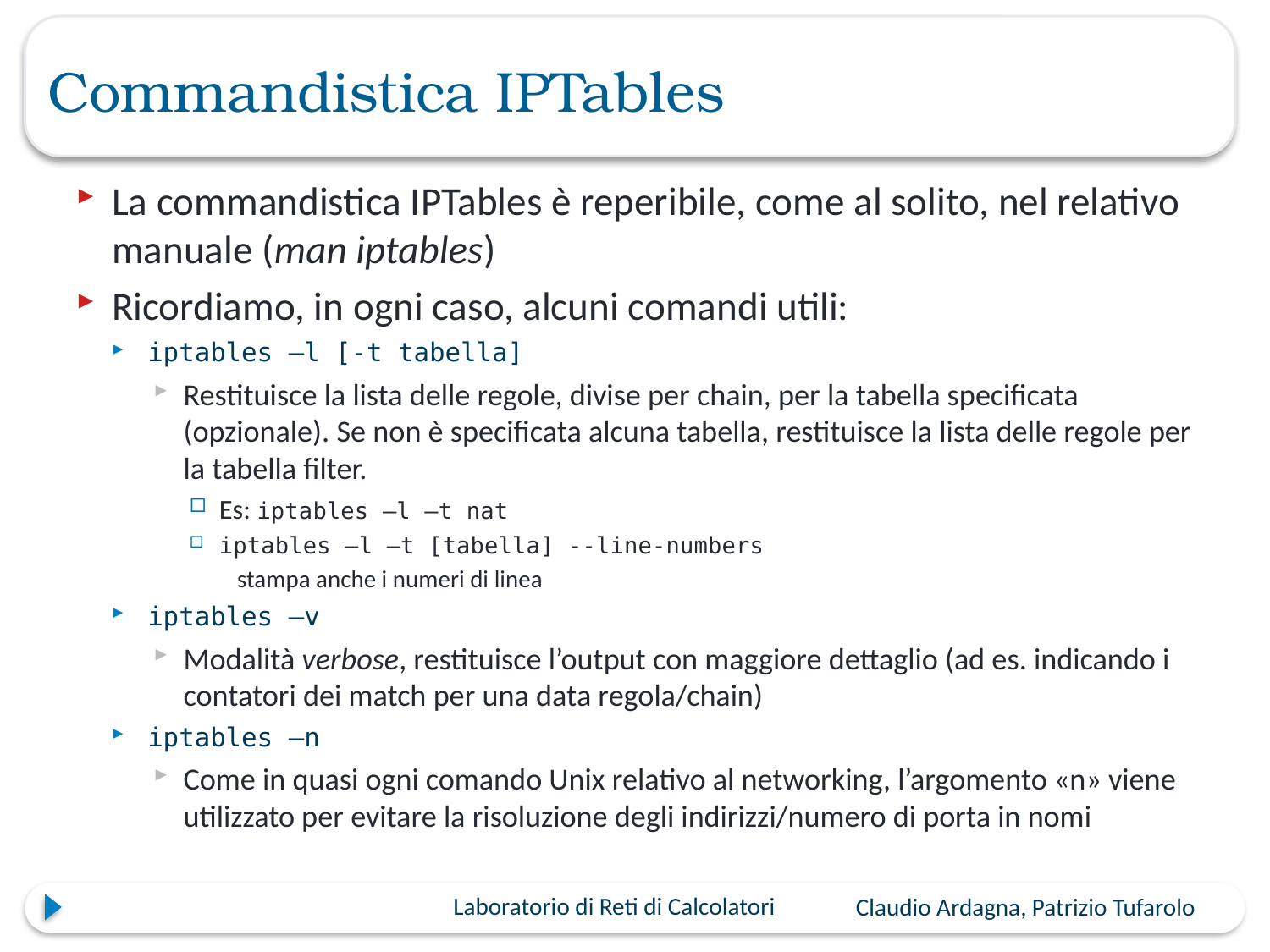

# Commandistica IPTables
La commandistica IPTables è reperibile, come al solito, nel relativo manuale (man iptables)
Ricordiamo, in ogni caso, alcuni comandi utili:
iptables –l [-t tabella]
Restituisce la lista delle regole, divise per chain, per la tabella specificata (opzionale). Se non è specificata alcuna tabella, restituisce la lista delle regole per la tabella filter.
Es: iptables –l –t nat
iptables –l –t [tabella] --line-numbers
 stampa anche i numeri di linea
iptables –v
Modalità verbose, restituisce l’output con maggiore dettaglio (ad es. indicando i contatori dei match per una data regola/chain)
iptables –n
Come in quasi ogni comando Unix relativo al networking, l’argomento «n» viene utilizzato per evitare la risoluzione degli indirizzi/numero di porta in nomi